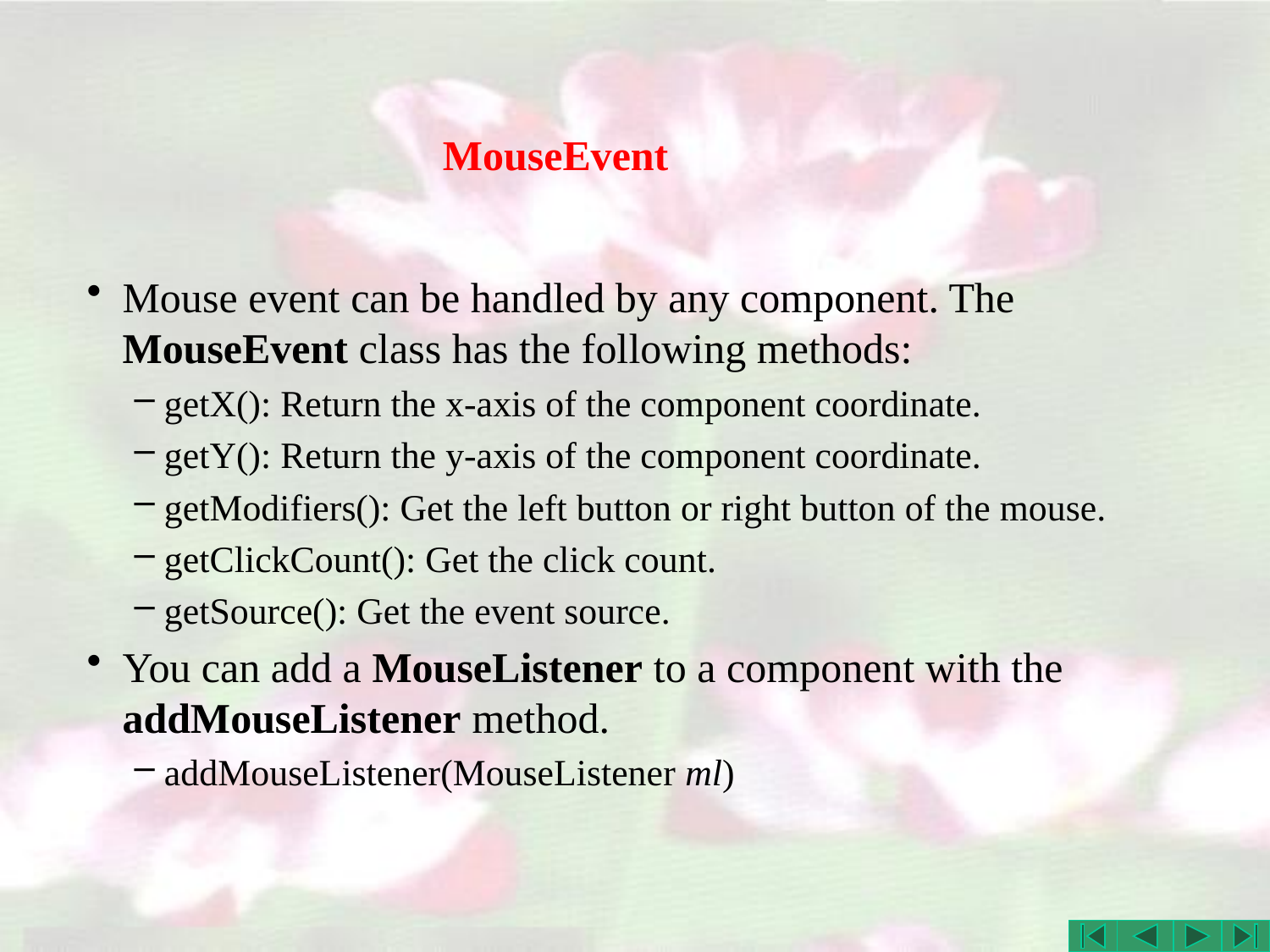

# MouseEvent
Mouse event can be handled by any component. The MouseEvent class has the following methods:
getX(): Return the x-axis of the component coordinate.
getY(): Return the y-axis of the component coordinate.
getModifiers(): Get the left button or right button of the mouse.
getClickCount(): Get the click count.
getSource(): Get the event source.
You can add a MouseListener to a component with the addMouseListener method.
addMouseListener(MouseListener ml)